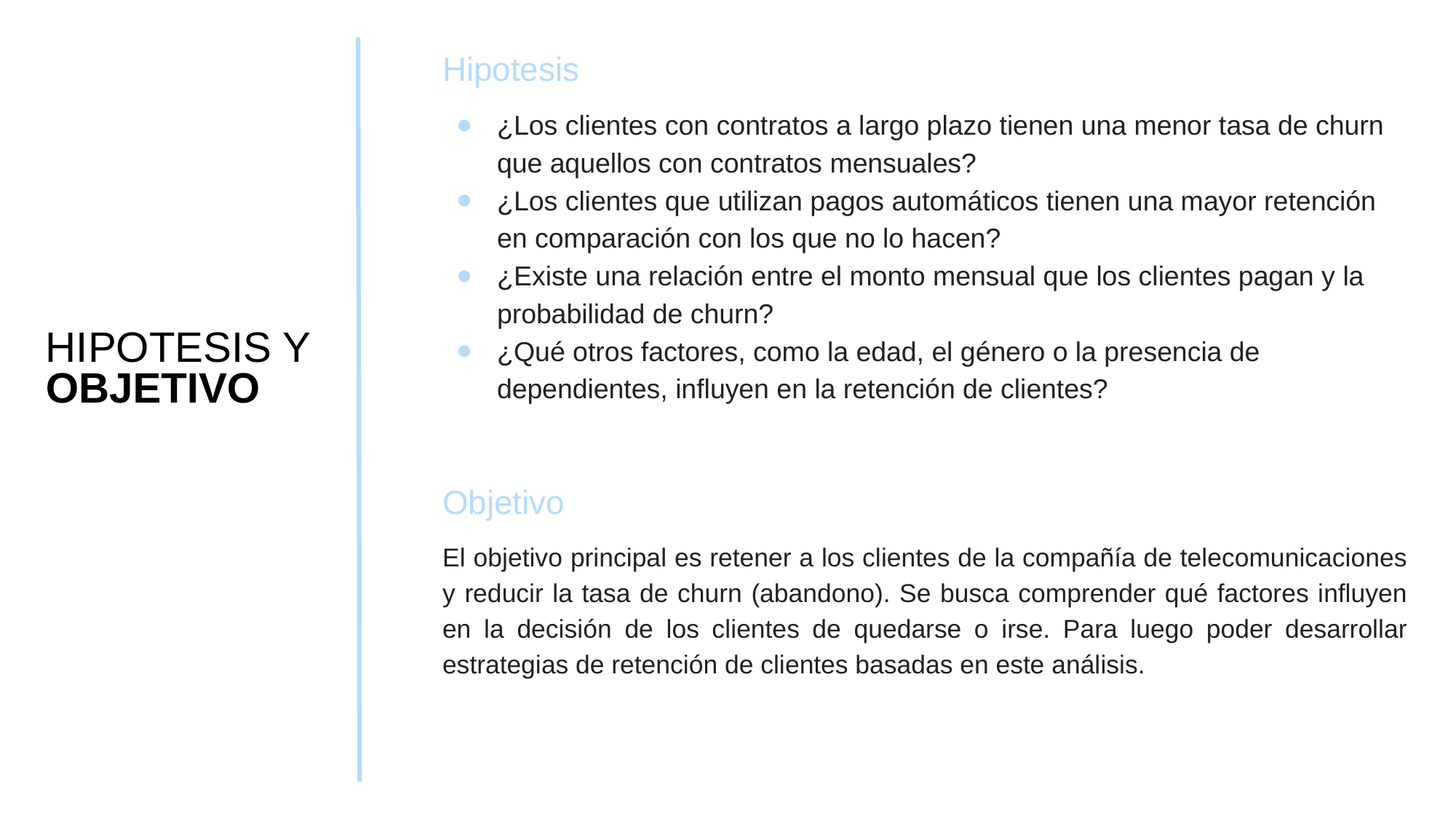

Hipotesis
¿Los clientes con contratos a largo plazo tienen una menor tasa de churn que aquellos con contratos mensuales?
¿Los clientes que utilizan pagos automáticos tienen una mayor retención en comparación con los que no lo hacen?
¿Existe una relación entre el monto mensual que los clientes pagan y la probabilidad de churn?
¿Qué otros factores, como la edad, el género o la presencia de dependientes, influyen en la retención de clientes?

HIPOTESIS Y
OBJETIVO
Objetivo
El objetivo principal es retener a los clientes de la compañía de telecomunicaciones y reducir la tasa de churn (abandono). Se busca comprender qué factores influyen en la decisión de los clientes de quedarse o irse. Para luego poder desarrollar estrategias de retención de clientes basadas en este análisis.